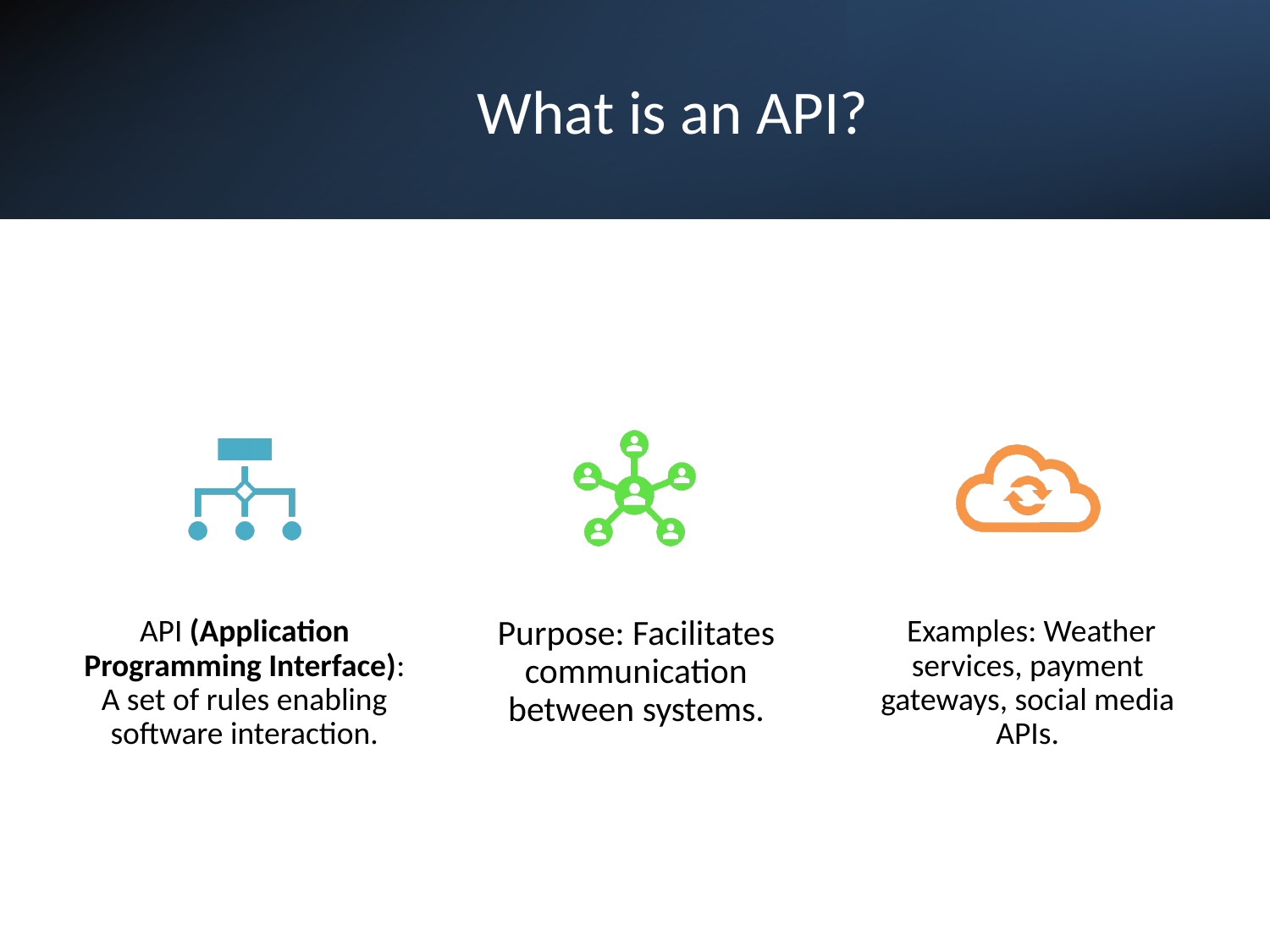

# What is an API?
API (Application Programming Interface): A set of rules enabling software interaction.
Purpose: Facilitates communication between systems.
 Examples: Weather services, payment gateways, social media APIs.